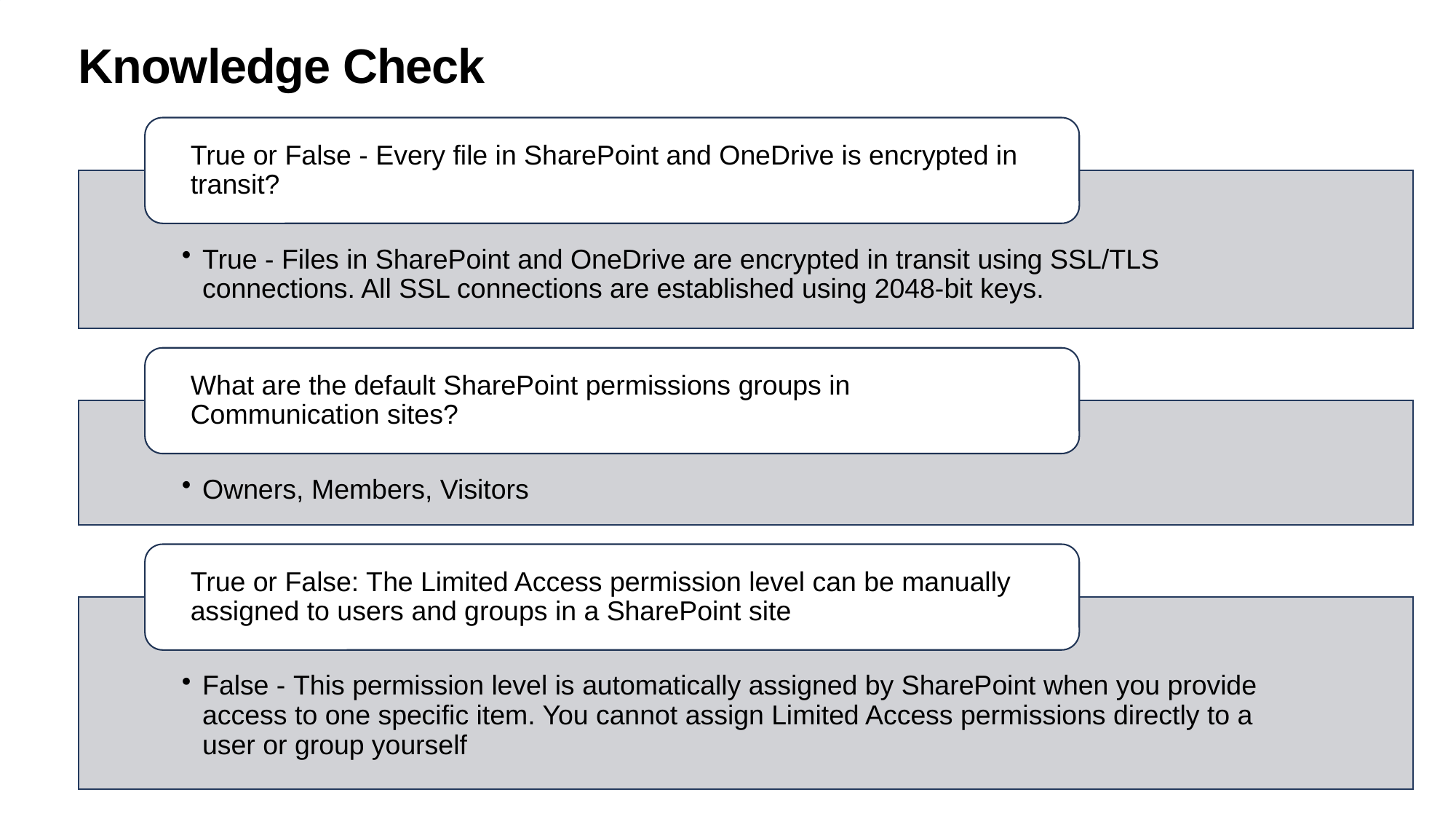

# Knowledge Check
True - Files in SharePoint and OneDrive are encrypted in transit using SSL/TLS connections. All SSL connections are established using 2048-bit keys.
True or False - Every file in SharePoint and OneDrive is encrypted in transit?
Owners, Members, Visitors
What are the default SharePoint permissions groups in Communication sites?
False - This permission level is automatically assigned by SharePoint when you provide access to one specific item. You cannot assign Limited Access permissions directly to a user or group yourself
True or False: The Limited Access permission level can be manually assigned to users and groups in a SharePoint site